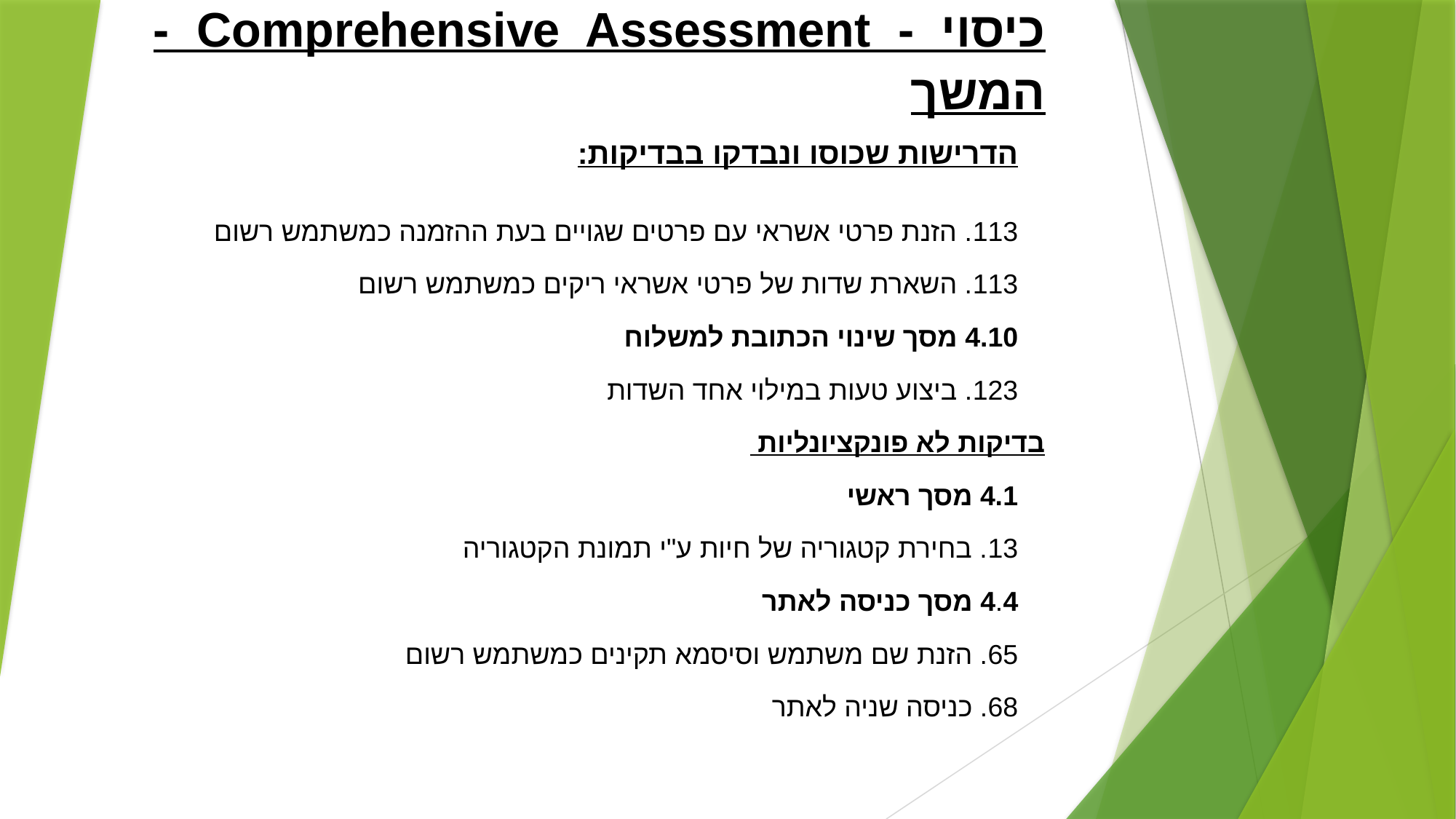

כיסוי - Comprehensive Assessment - המשך
הדרישות שכוסו ונבדקו בבדיקות:

113. הזנת פרטי אשראי עם פרטים שגויים בעת ההזמנה כמשתמש רשום
113. השארת שדות של פרטי אשראי ריקים כמשתמש רשום
4.10 מסך שינוי הכתובת למשלוח
123. ביצוע טעות במילוי אחד השדות
בדיקות לא פונקציונליות
4.1 מסך ראשי
13. בחירת קטגוריה של חיות ע"י תמונת הקטגוריה
4.4 מסך כניסה לאתר
65. הזנת שם משתמש וסיסמא תקינים כמשתמש רשום
68. כניסה שניה לאתר